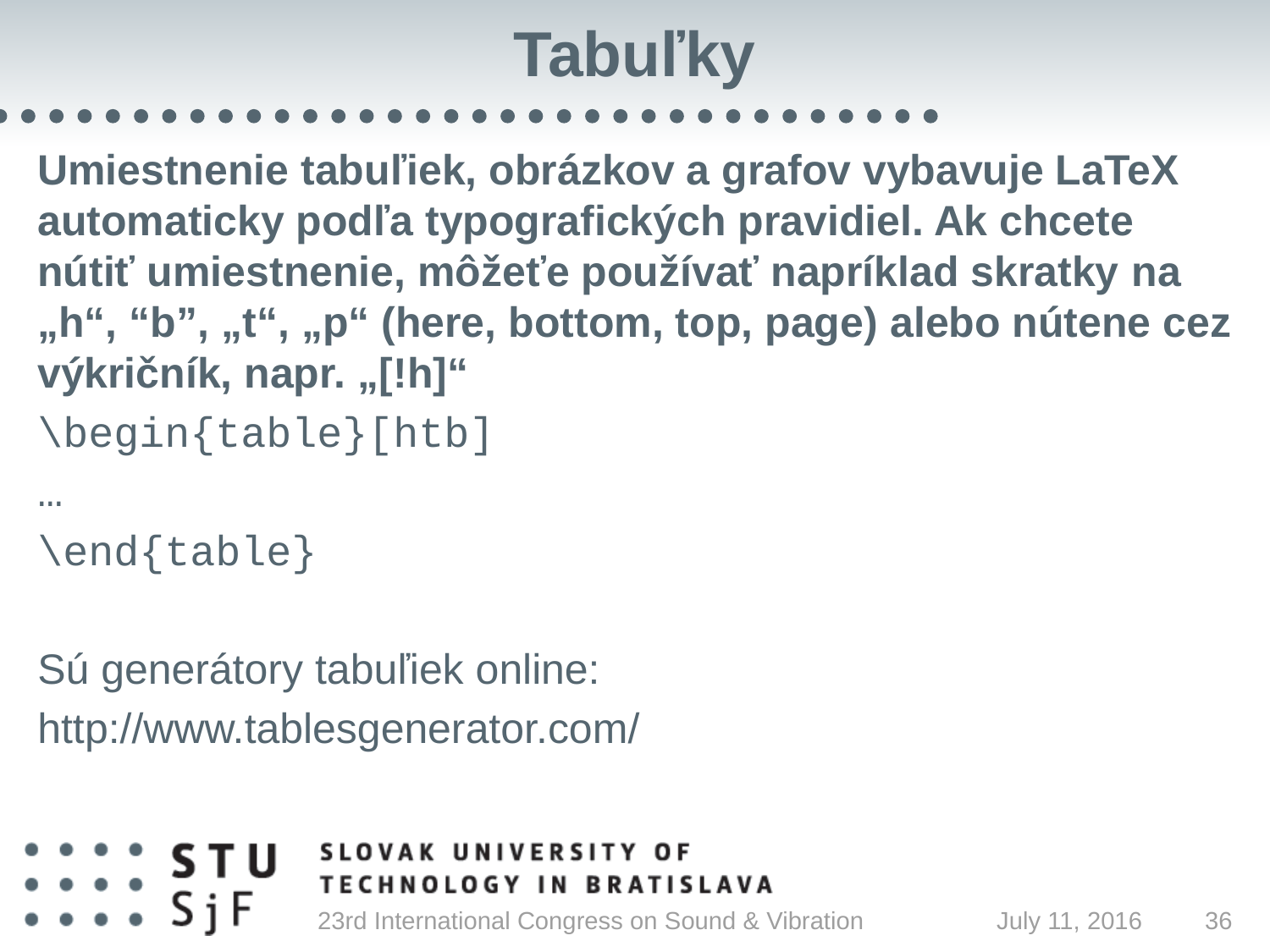

# Tabuľky
Umiestnenie tabuľiek, obrázkov a grafov vybavuje LaTeX automaticky podľa typografických pravidiel. Ak chcete nútiť umiestnenie, môžeťe používať napríklad skratky na „h“, “b”, „t“, „p“ (here, bottom, top, page) alebo nútene cez výkričník, napr. „[!h]“
\begin{table}[htb]
…
\end{table}

Sú generátory tabuľiek online:
http://www.tablesgenerator.com/
23rd International Congress on Sound & Vibration
July 11, 2016
36